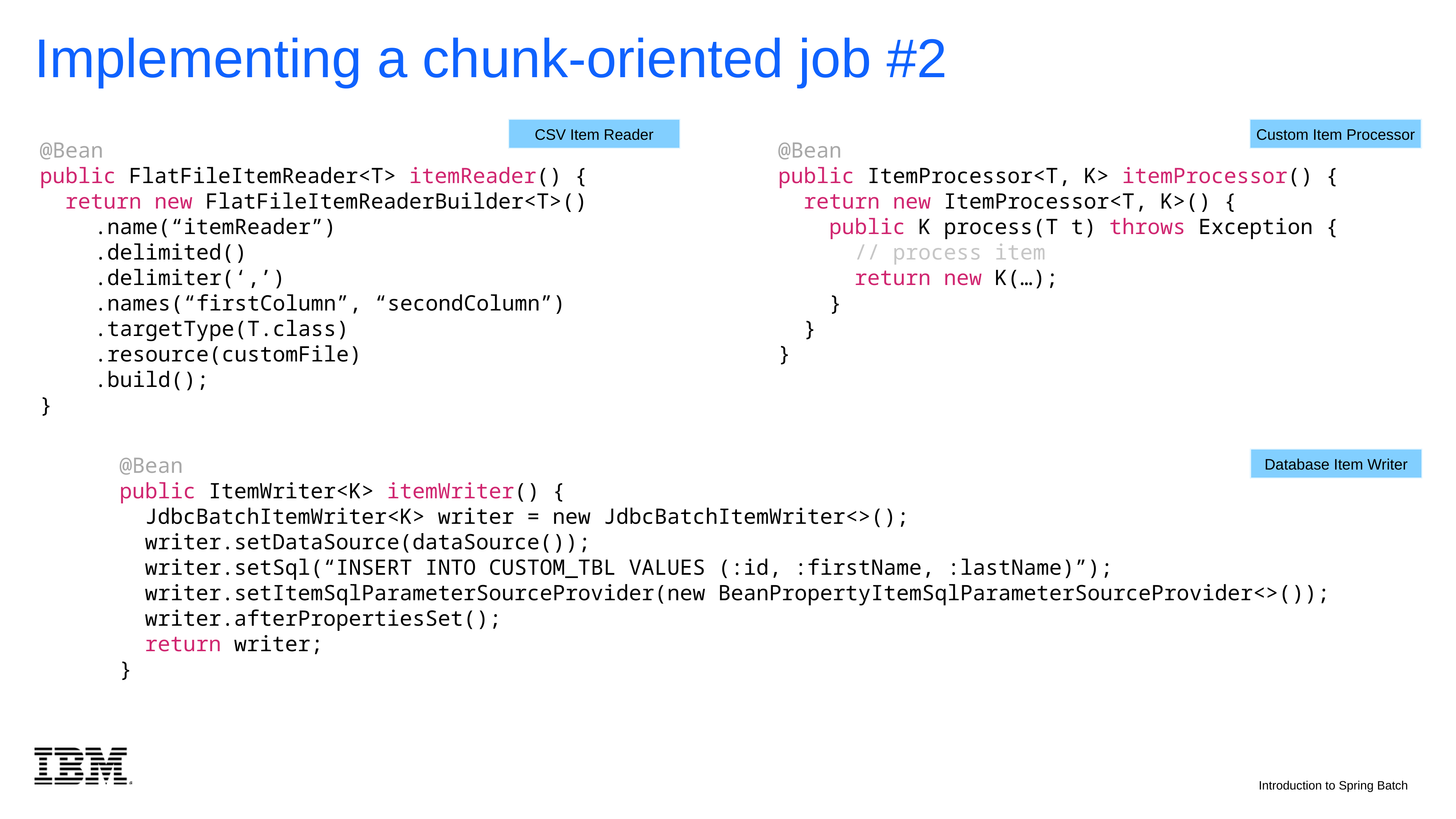

# Implementing a chunk-oriented job #2
CSV Item Reader
Custom Item Processor
@Bean
public ItemProcessor<T, K> itemProcessor() {
  return new ItemProcessor<T, K>() {
    public K process(T t) throws Exception {
      // process item
      return new K(…);
    }
  }
}
@Bean
public FlatFileItemReader<T> itemReader() {
  return new FlatFileItemReaderBuilder<T>()
	.name(“itemReader”)
	.delimited()
	.delimiter(‘,’)
	.names(“firstColumn”, “secondColumn”)
	.targetType(T.class)
	.resource(customFile)
	.build();
}
@Bean
public ItemWriter<K> itemWriter() {
  JdbcBatchItemWriter<K> writer = new JdbcBatchItemWriter<>();
  writer.setDataSource(dataSource());
  writer.setSql(“INSERT INTO CUSTOM_TBL VALUES (:id, :firstName, :lastName)”);
  writer.setItemSqlParameterSourceProvider(new BeanPropertyItemSqlParameterSourceProvider<>());
  writer.afterPropertiesSet();
  return writer;
}
Database Item Writer
Introduction to Spring Batch